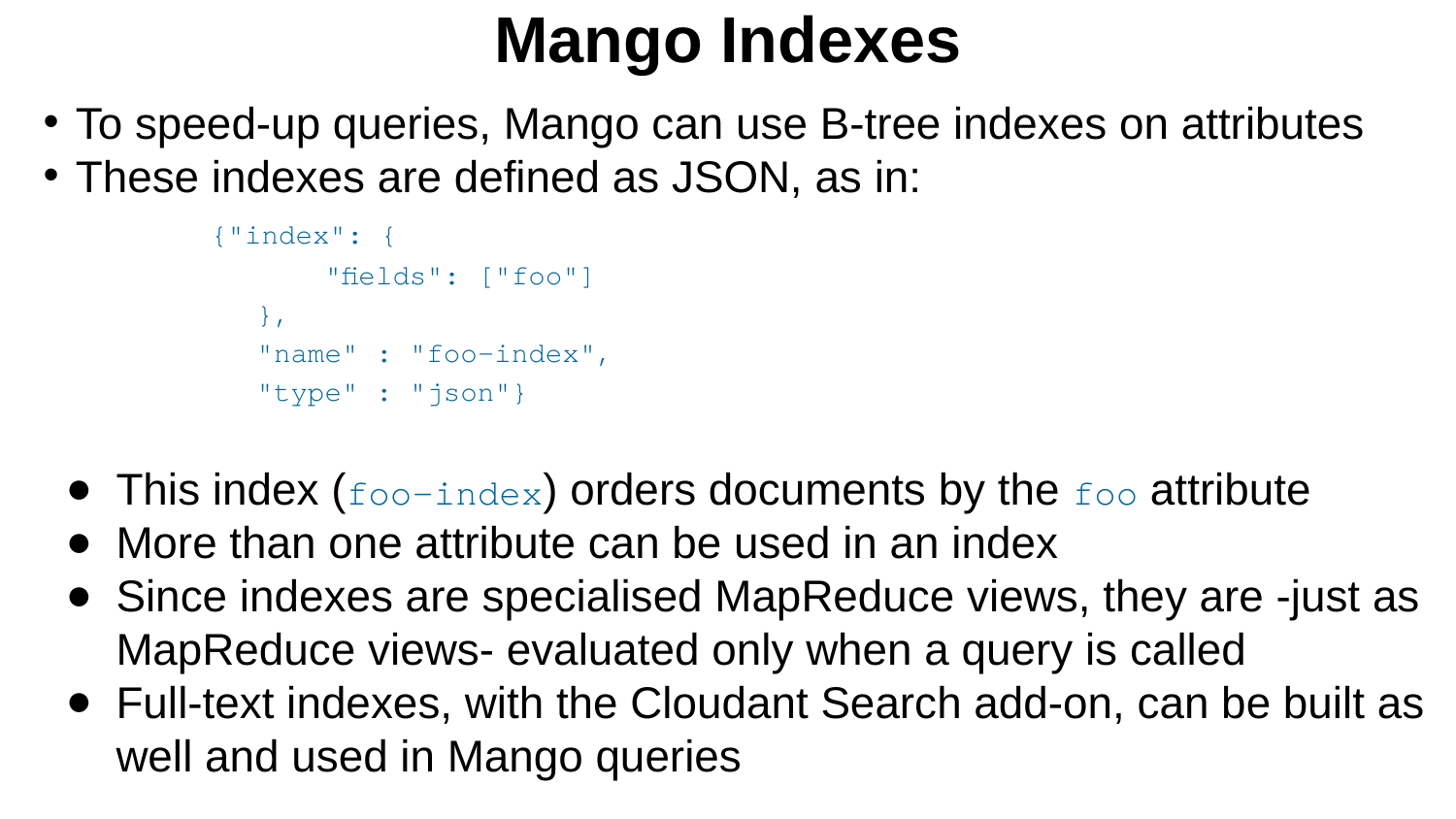

Mango Indexes
To speed-up queries, Mango can use B-tree indexes on attributes
These indexes are defined as JSON, as in:
 {"index": {
        "fields": ["foo"]
    },
    "name" : "foo-index",
    "type" : "json"}

This index (foo-index) orders documents by the foo attribute
More than one attribute can be used in an index
Since indexes are specialised MapReduce views, they are -just as MapReduce views- evaluated only when a query is called
Full-text indexes, with the Cloudant Search add-on, can be built as well and used in Mango queries